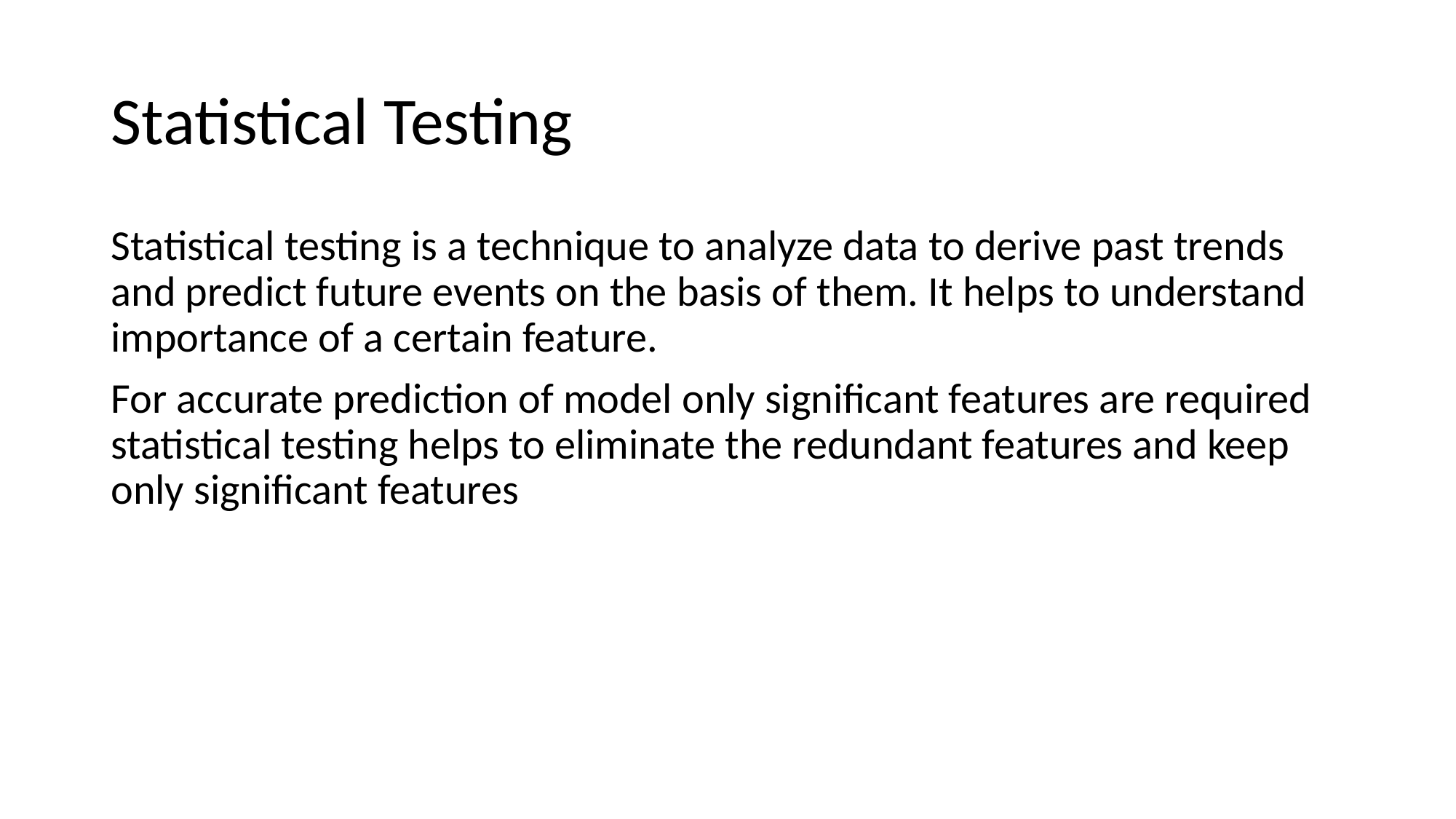

# Statistical Testing
Statistical testing is a technique to analyze data to derive past trends and predict future events on the basis of them. It helps to understand importance of a certain feature.
For accurate prediction of model only significant features are required statistical testing helps to eliminate the redundant features and keep only significant features